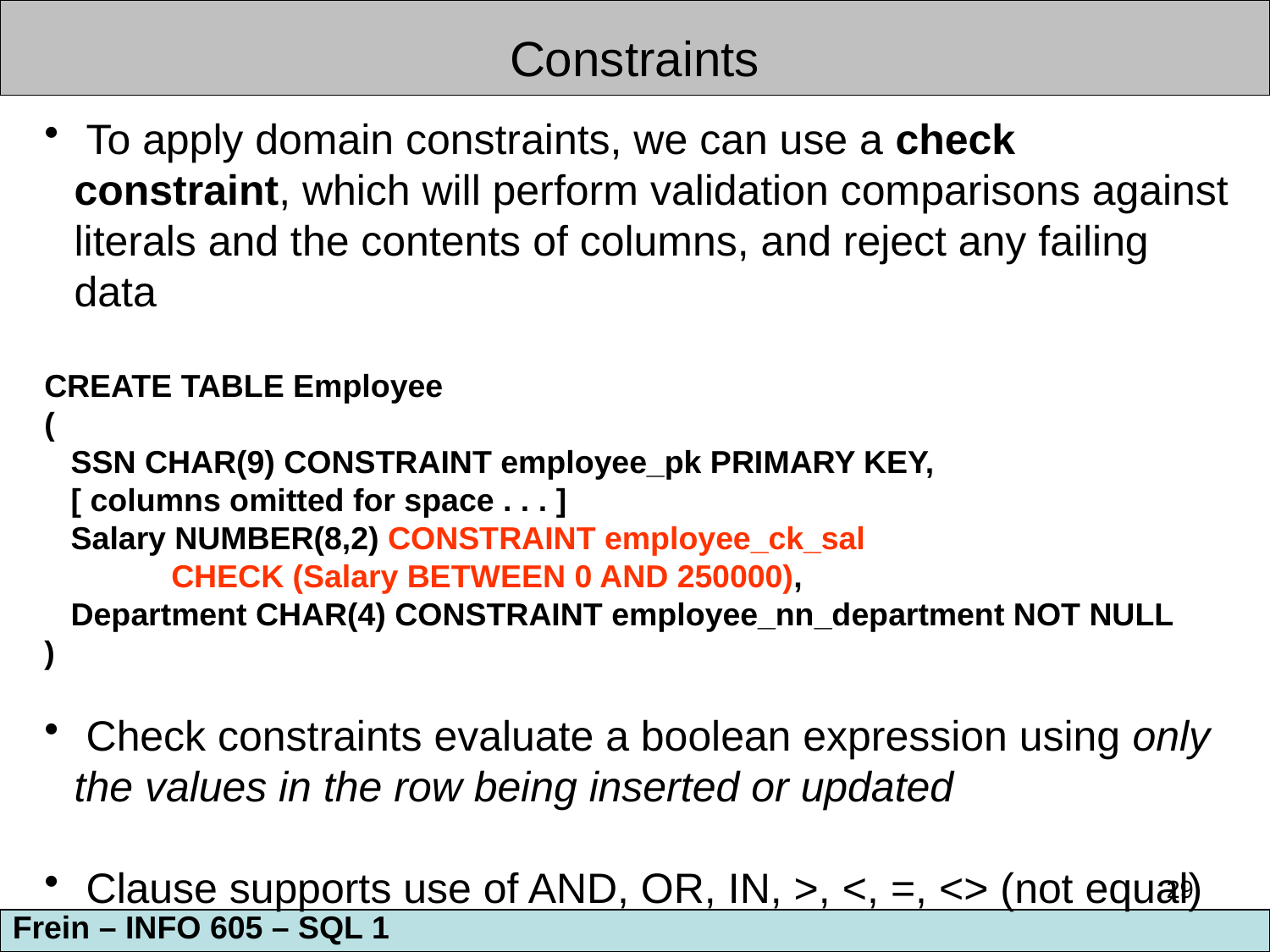

Constraints
 To apply domain constraints, we can use a check constraint, which will perform validation comparisons against literals and the contents of columns, and reject any failing data

CREATE TABLE Employee
(
   SSN CHAR(9) CONSTRAINT employee_pk PRIMARY KEY,
   [ columns omitted for space . . . ]
   Salary NUMBER(8,2) CONSTRAINT employee_ck_sal
	CHECK (Salary BETWEEN 0 AND 250000),
   Department CHAR(4) CONSTRAINT employee_nn_department NOT NULL
)

 Check constraints evaluate a boolean expression using only the values in the row being inserted or updated

 Clause supports use of AND, OR, IN, >, <, =, <> (not equal)

29
Frein – INFO 605 – SQL 1